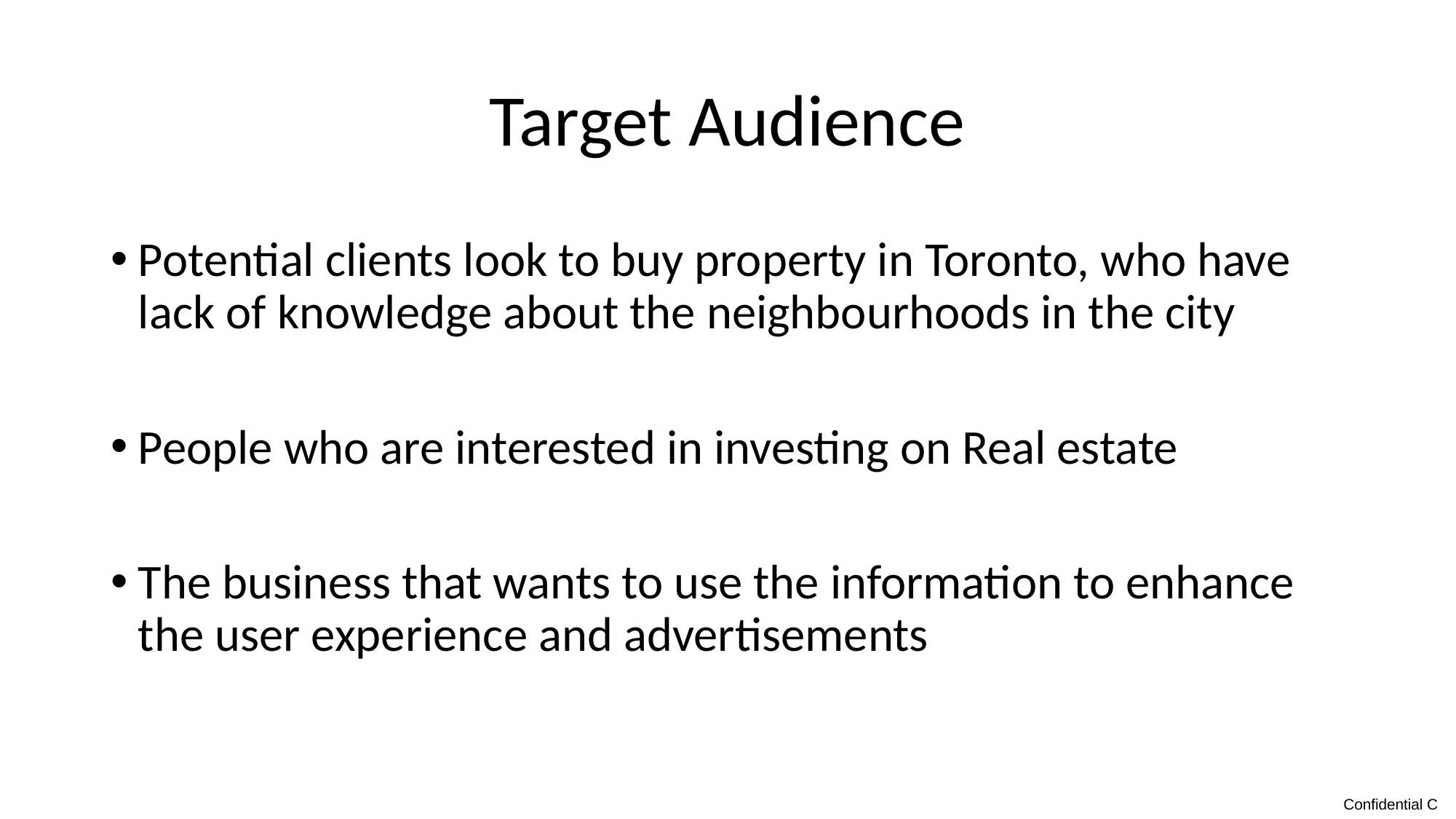

# Target Audience
Potential clients look to buy property in Toronto, who have lack of knowledge about the neighbourhoods in the city

People who are interested in investing on Real estate

The business that wants to use the information to enhance the user experience and advertisements